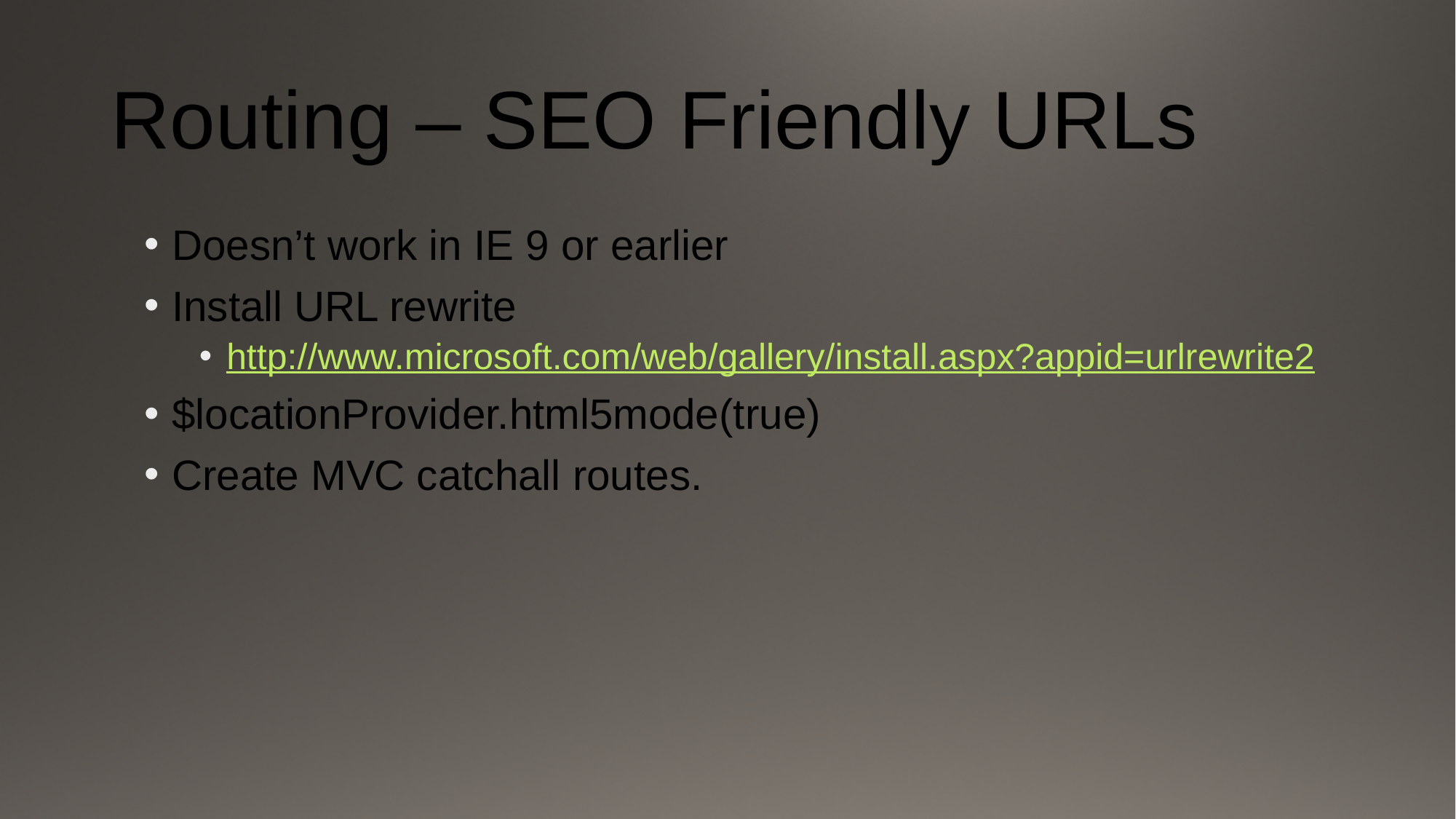

# Routing – SEO Friendly URLs
Doesn’t work in IE 9 or earlier
Install URL rewrite
http://www.microsoft.com/web/gallery/install.aspx?appid=urlrewrite2
$locationProvider.html5mode(true)
Create MVC catchall routes.